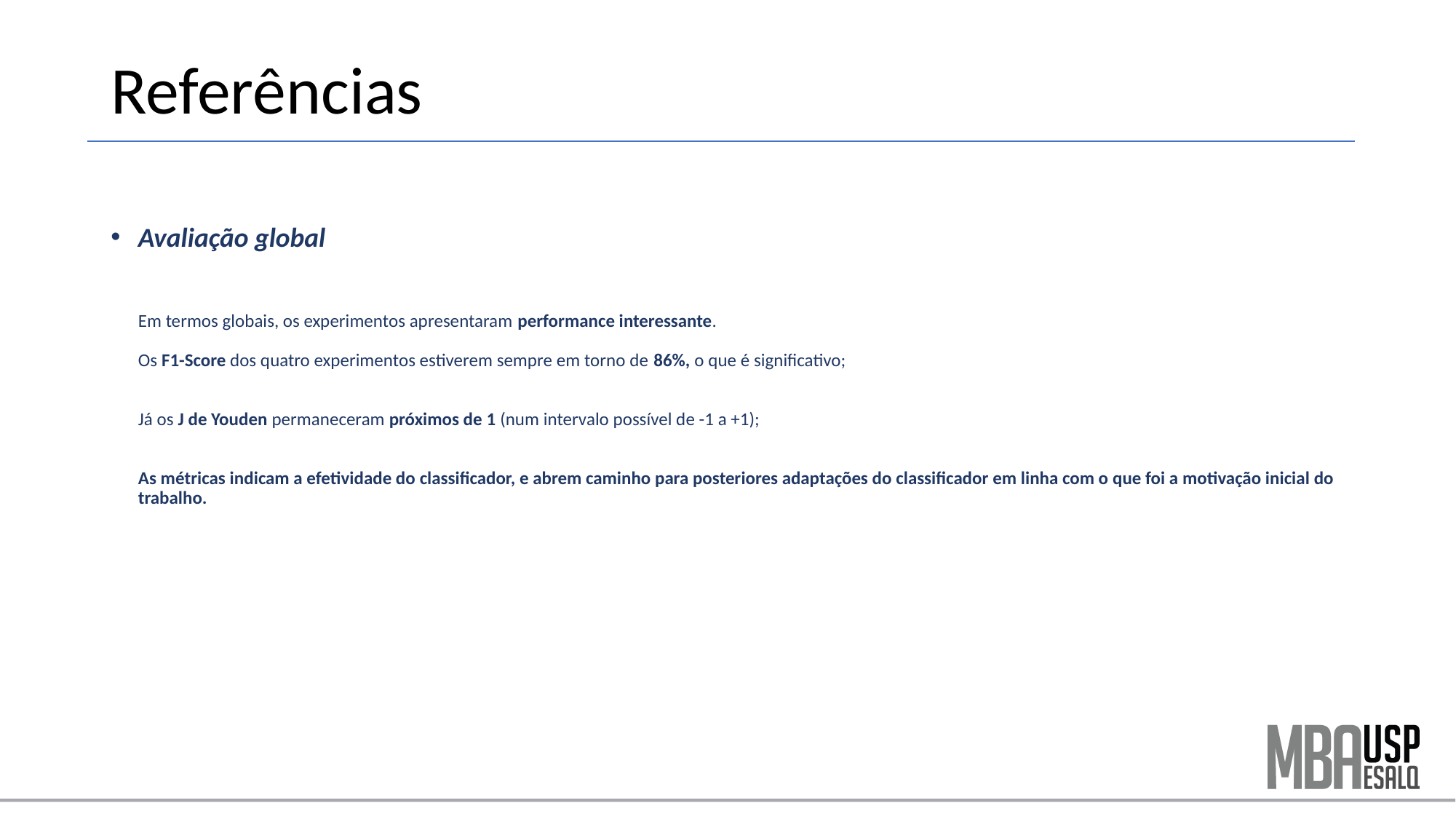

# Referências
Avaliação global
Em termos globais, os experimentos apresentaram performance interessante.
Os F1-Score dos quatro experimentos estiverem sempre em torno de 86%, o que é significativo;
Já os J de Youden permaneceram próximos de 1 (num intervalo possível de -1 a +1);
As métricas indicam a efetividade do classificador, e abrem caminho para posteriores adaptações do classificador em linha com o que foi a motivação inicial do trabalho.